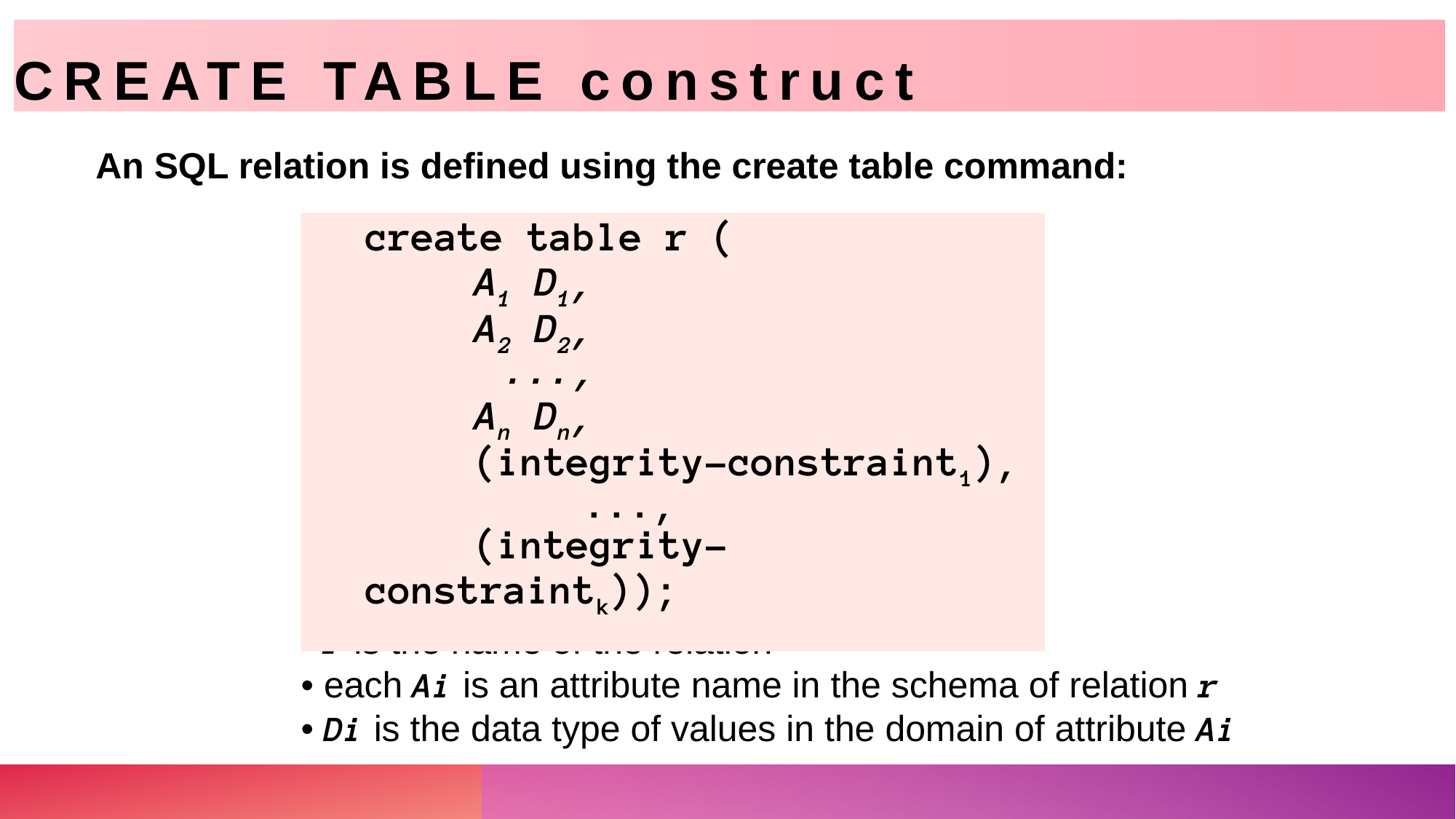

# Create Table construct
An SQL relation is defined using the create table command:

create table r (
	A1 D1,
	A2 D2,
      ...,
	An Dn,
	(integrity-constraint1),
		...,
	(integrity-constraintk));

• r is the name of the relation
• each Ai is an attribute name in the schema of relation r
• Di is the data type of values in the domain of attribute Ai